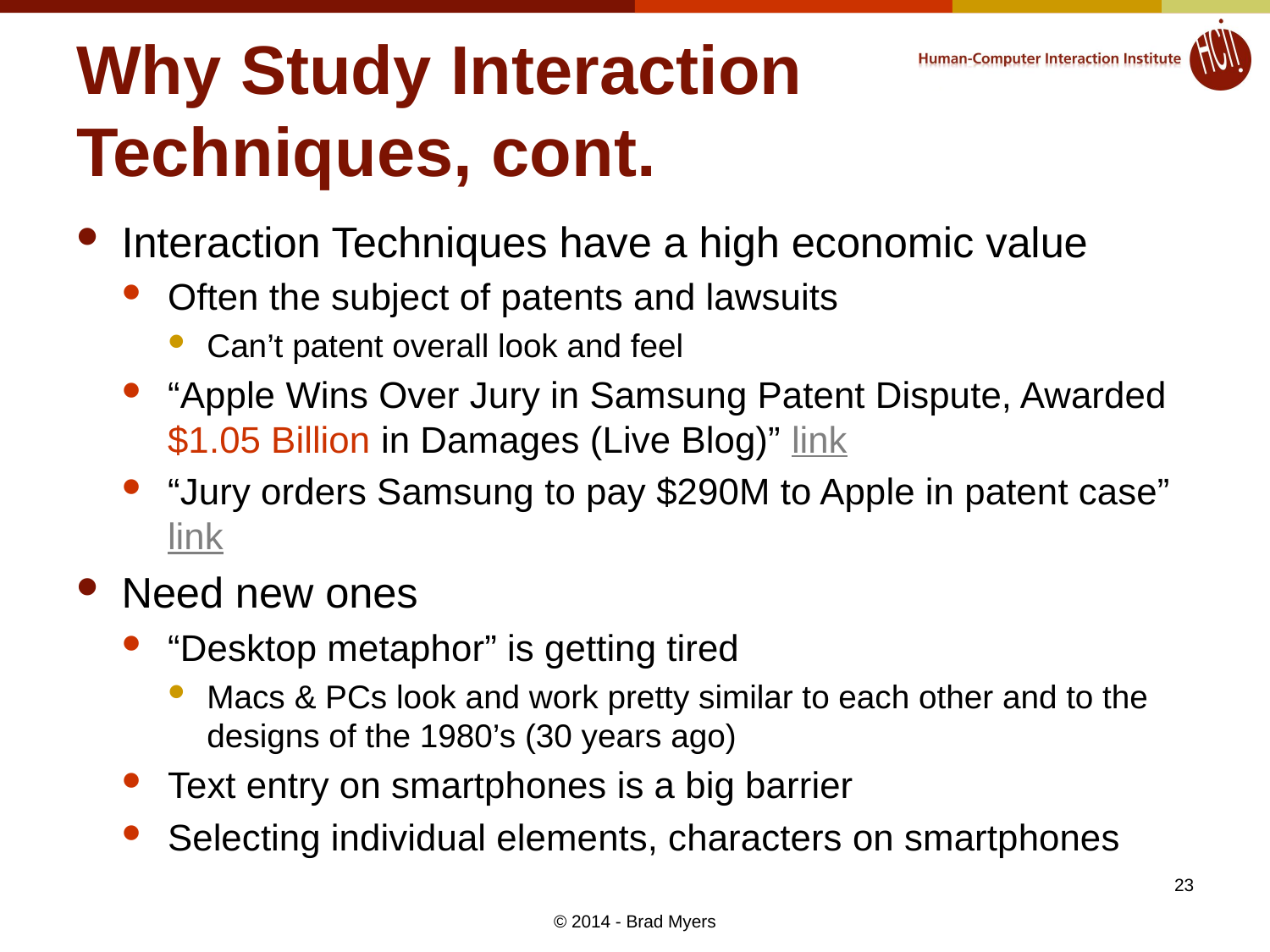

# Why Study Interaction Techniques, cont.
Interaction Techniques have a high economic value
Often the subject of patents and lawsuits
Can’t patent overall look and feel
“Apple Wins Over Jury in Samsung Patent Dispute, Awarded $1.05 Billion in Damages (Live Blog)” link
“Jury orders Samsung to pay $290M to Apple in patent case” link
Need new ones
“Desktop metaphor” is getting tired
Macs & PCs look and work pretty similar to each other and to the designs of the 1980’s (30 years ago)
Text entry on smartphones is a big barrier
Selecting individual elements, characters on smartphones
23
© 2014 - Brad Myers